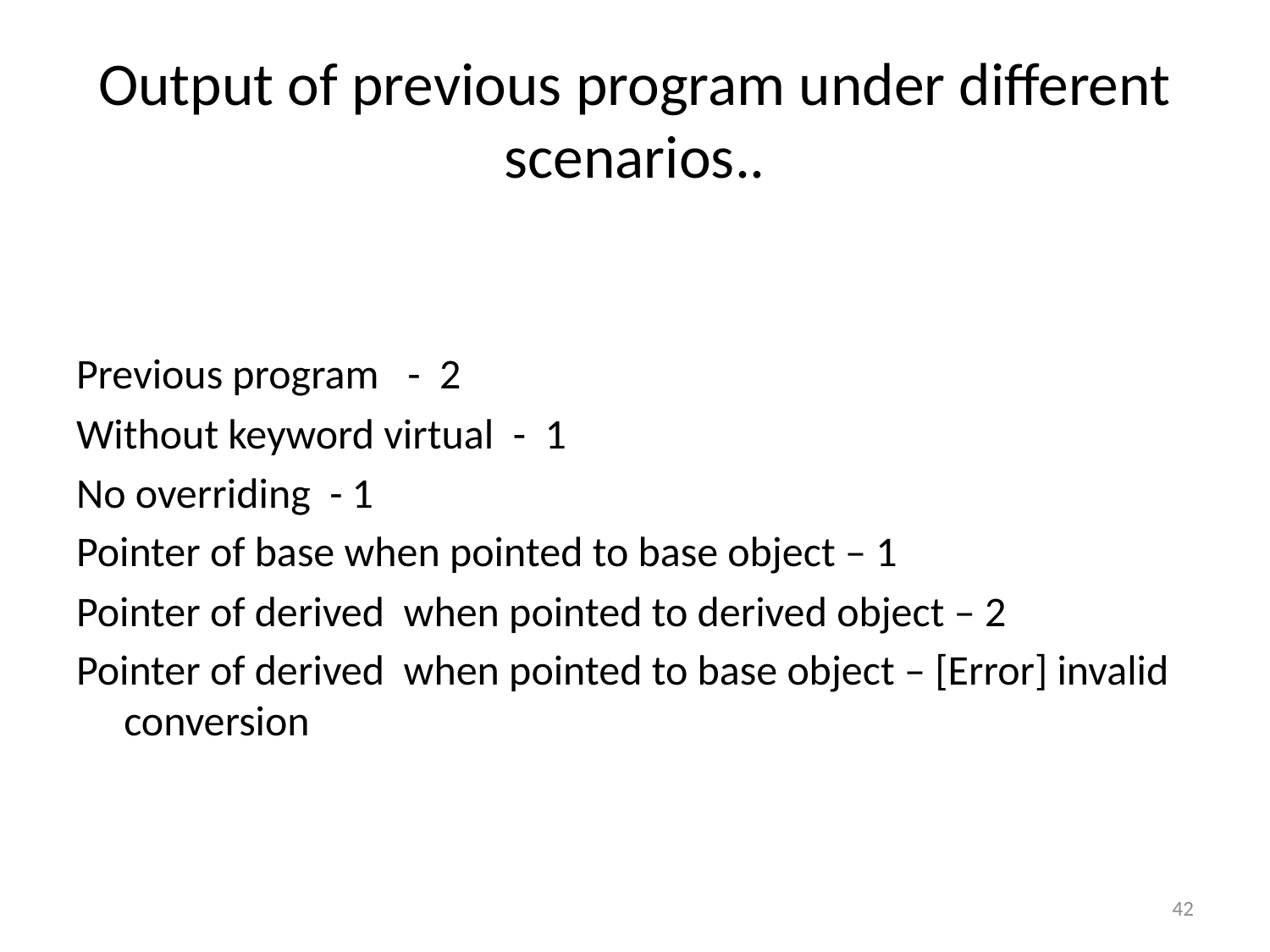

# Output of previous program under different scenarios..

Previous program   -  2
Without keyword virtual  -  1
No overriding  - 1
Pointer of base when pointed to base object – 1
Pointer of derived  when pointed to derived object – 2
Pointer of derived  when pointed to base object – [Error] invalid conversion

42